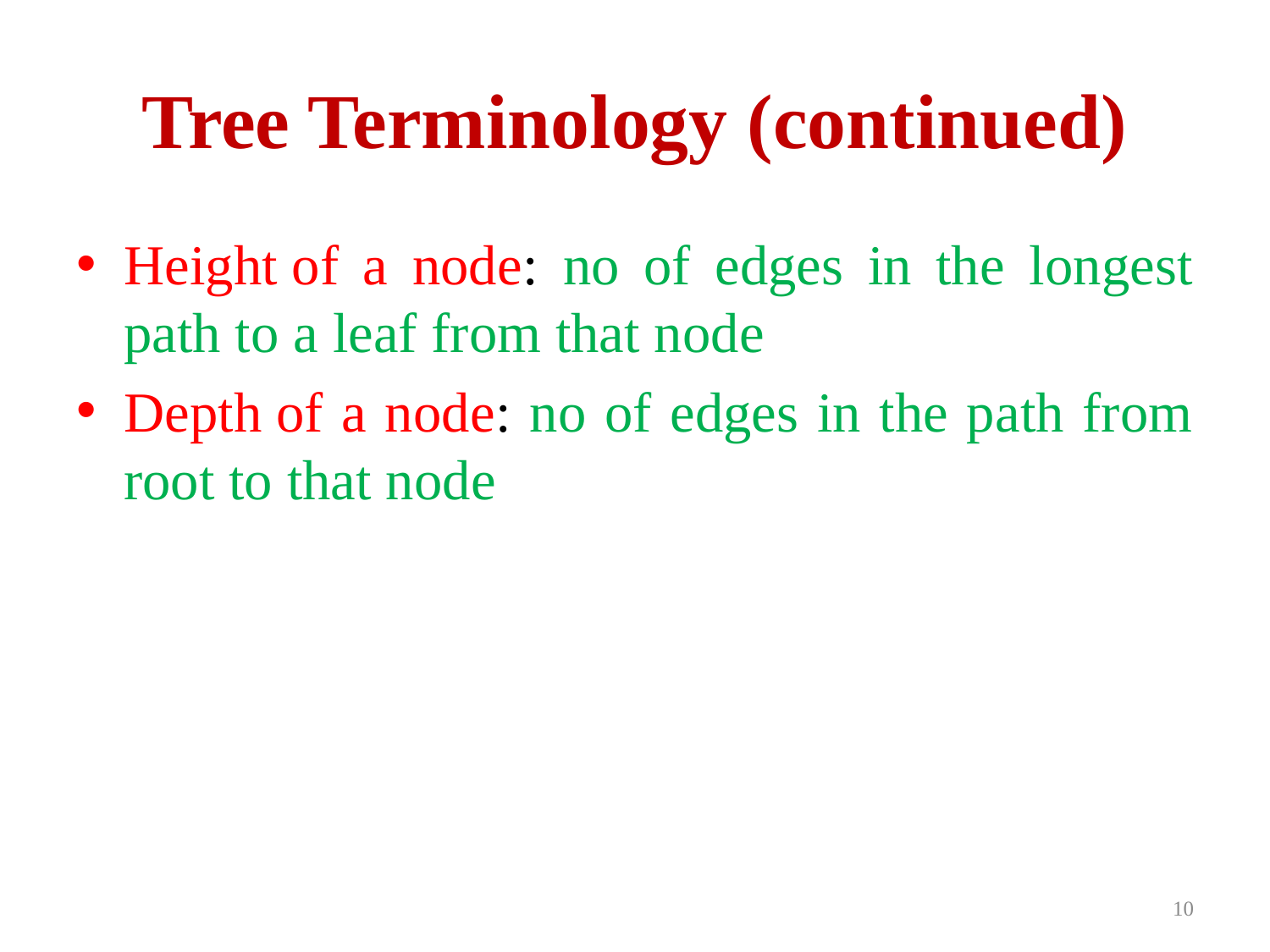

# Tree Terminology (continued)
Height of a node: no of edges in the longest path to a leaf from that node
Depth of a node: no of edges in the path from root to that node
10